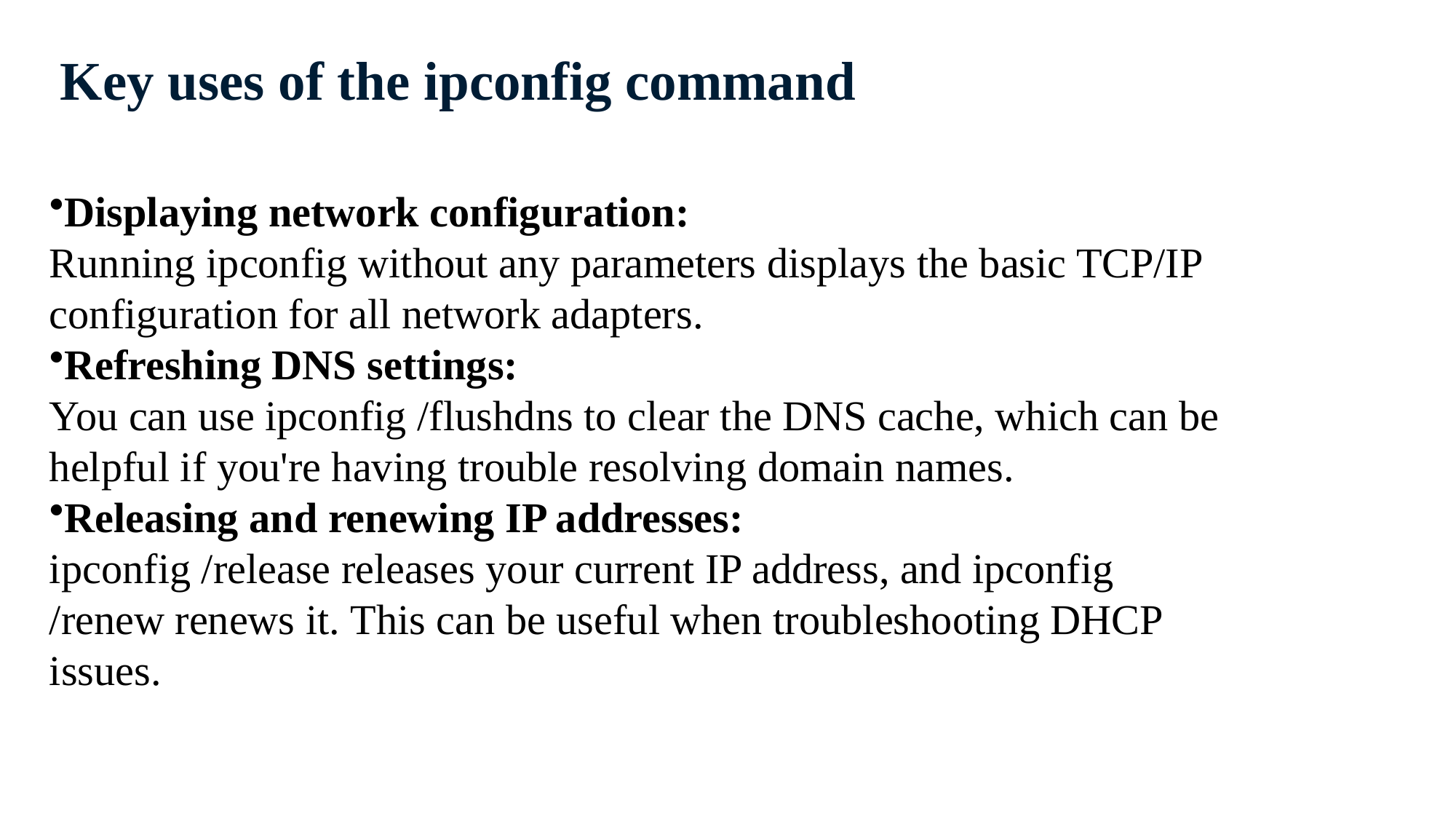

# Key uses of the ipconfig command
Displaying network configuration:
Running ipconfig without any parameters displays the basic TCP/IP configuration for all network adapters.
Refreshing DNS settings:
You can use ipconfig /flushdns to clear the DNS cache, which can be helpful if you're having trouble resolving domain names.
Releasing and renewing IP addresses:
ipconfig /release releases your current IP address, and ipconfig /renew renews it. This can be useful when troubleshooting DHCP issues.